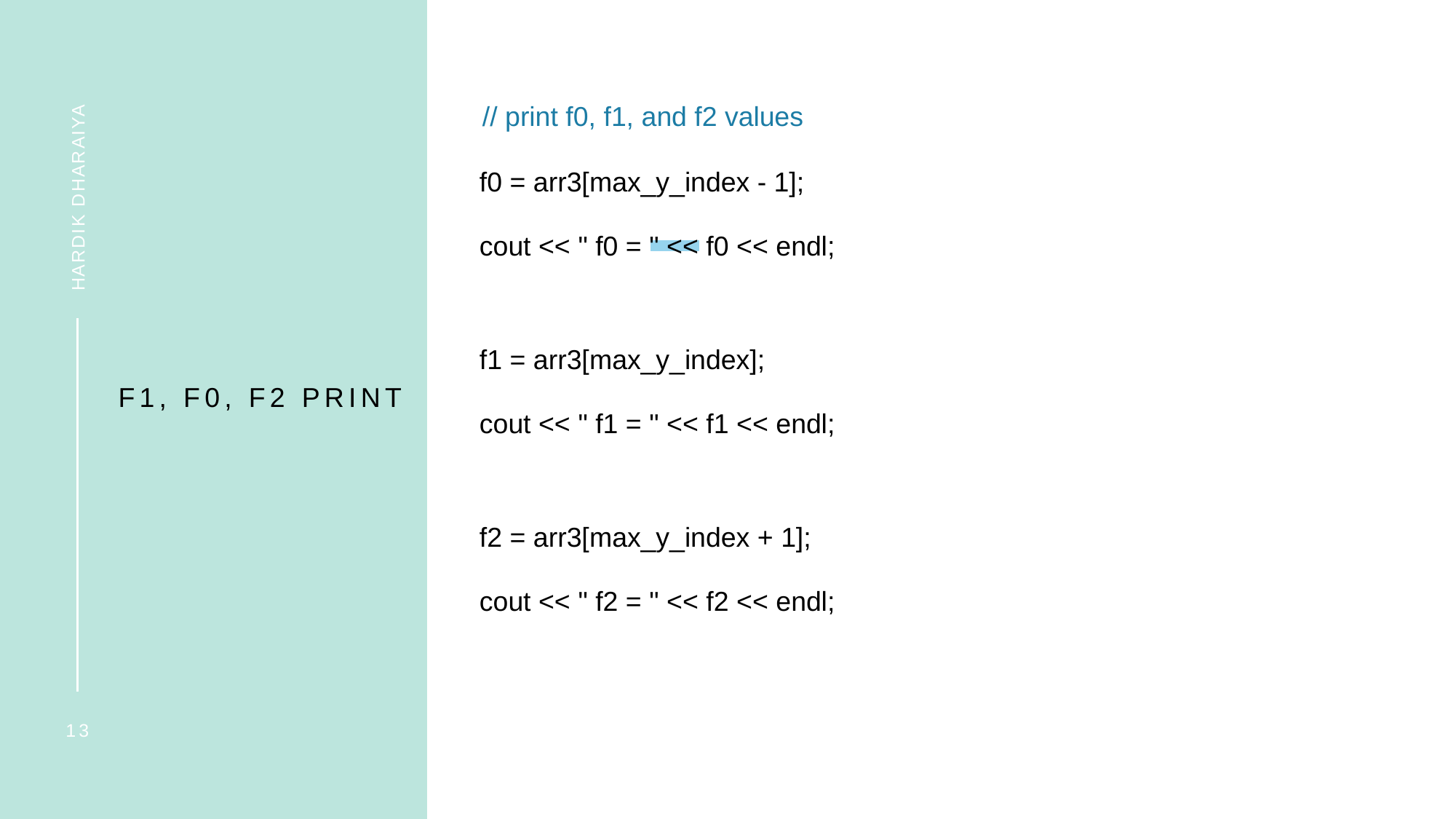

// print f0, f1, and f2 values
    f0 = arr3[max_y_index - 1];
    cout << " f0 = " << f0 << endl;
    f1 = arr3[max_y_index];
    cout << " f1 = " << f1 << endl;
    f2 = arr3[max_y_index + 1];
    cout << " f2 = " << f2 << endl;

HARDIK DHARAIYA
F1, f0, f2 print
13